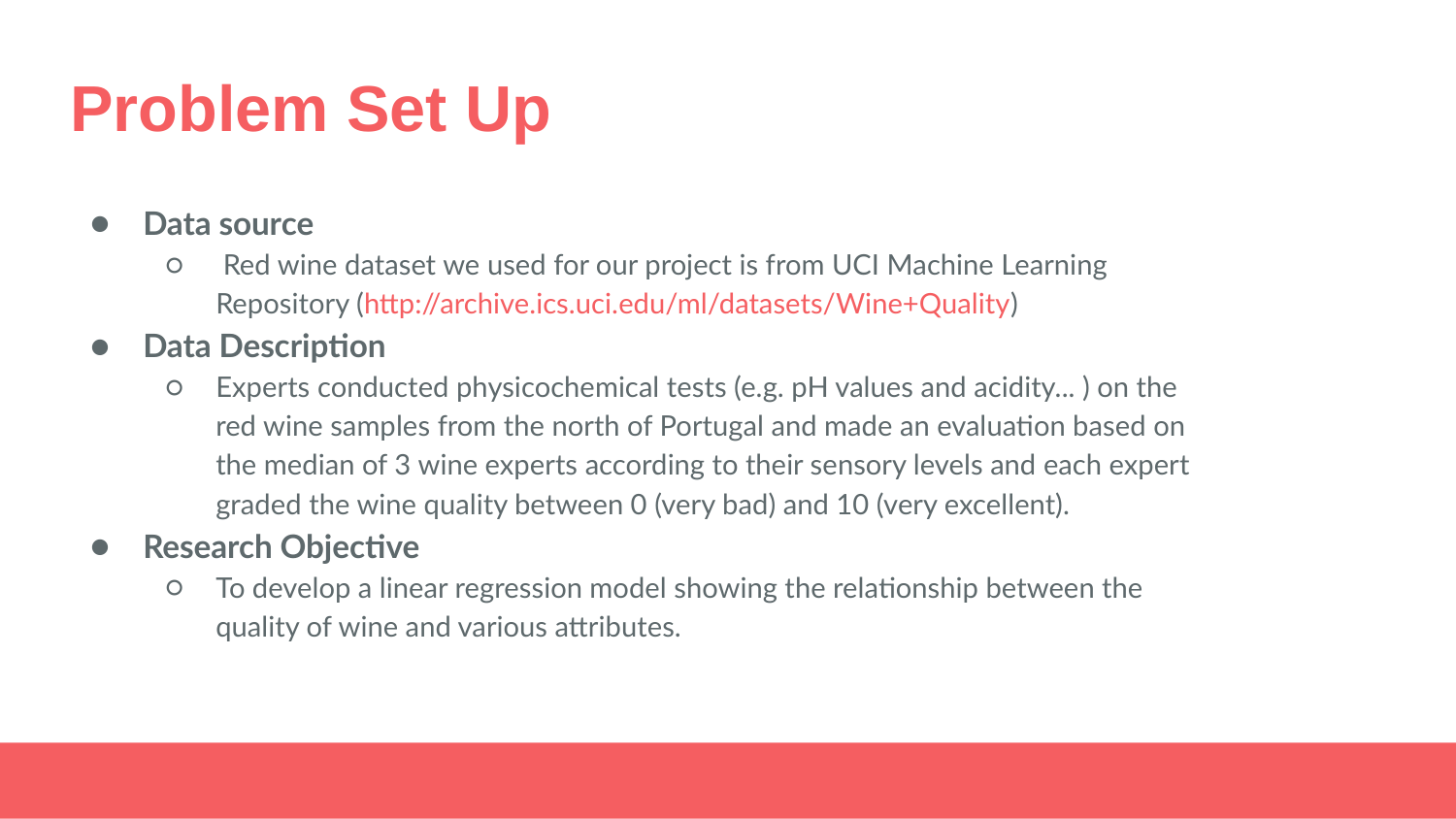

# Problem Set Up
Data source
 Red wine dataset we used for our project is from UCI Machine Learning Repository (http://archive.ics.uci.edu/ml/datasets/Wine+Quality)
Data Description
Experts conducted physicochemical tests (e.g. pH values and acidity... ) on the red wine samples from the north of Portugal and made an evaluation based on the median of 3 wine experts according to their sensory levels and each expert graded the wine quality between 0 (very bad) and 10 (very excellent).
Research Objective
To develop a linear regression model showing the relationship between the quality of wine and various attributes.